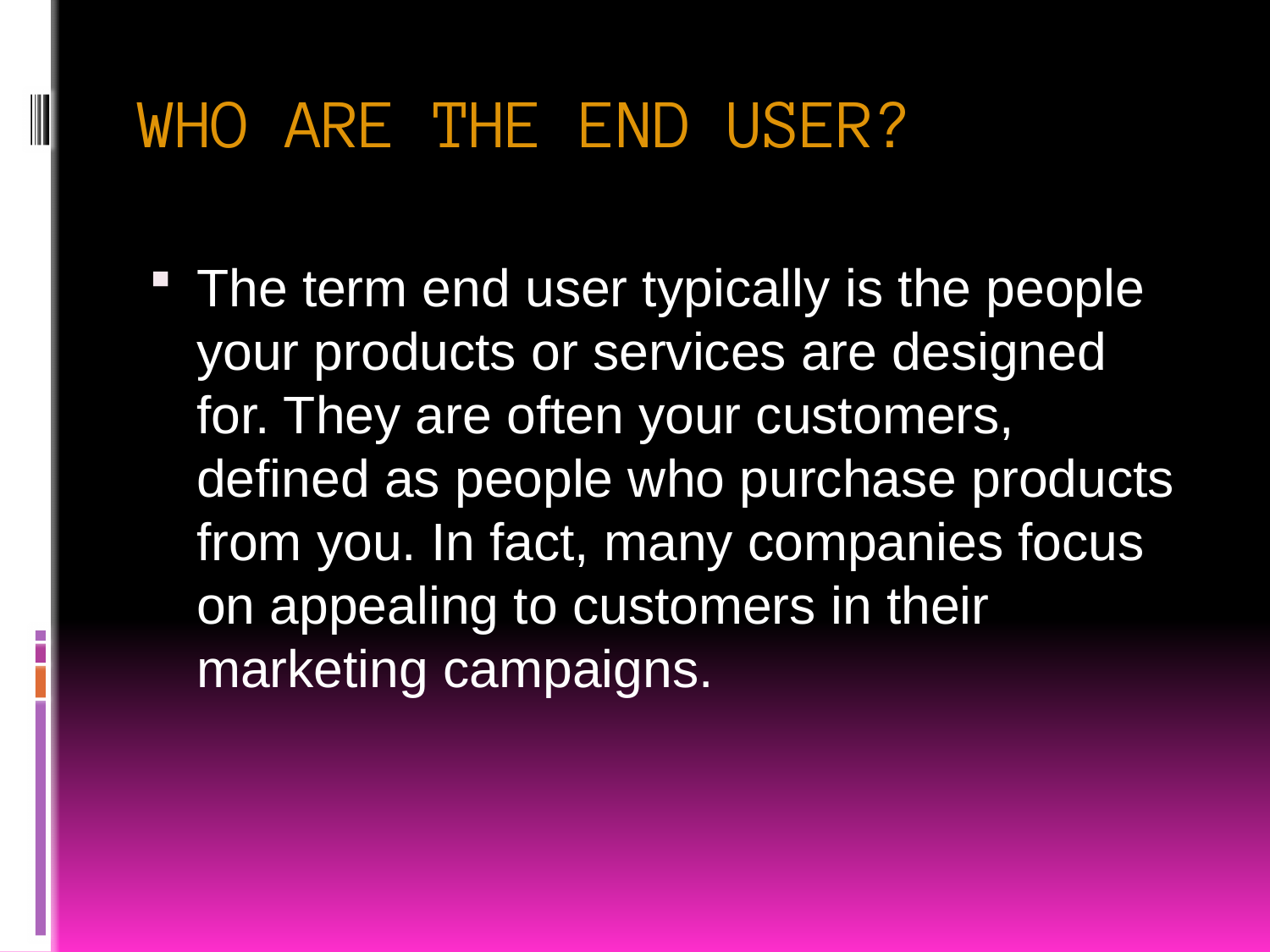

# WHO ARE THE END USER?
The term end user typically is the people your products or services are designed for. They are often your customers, defined as people who purchase products from you. In fact, many companies focus on appealing to customers in their marketing campaigns.